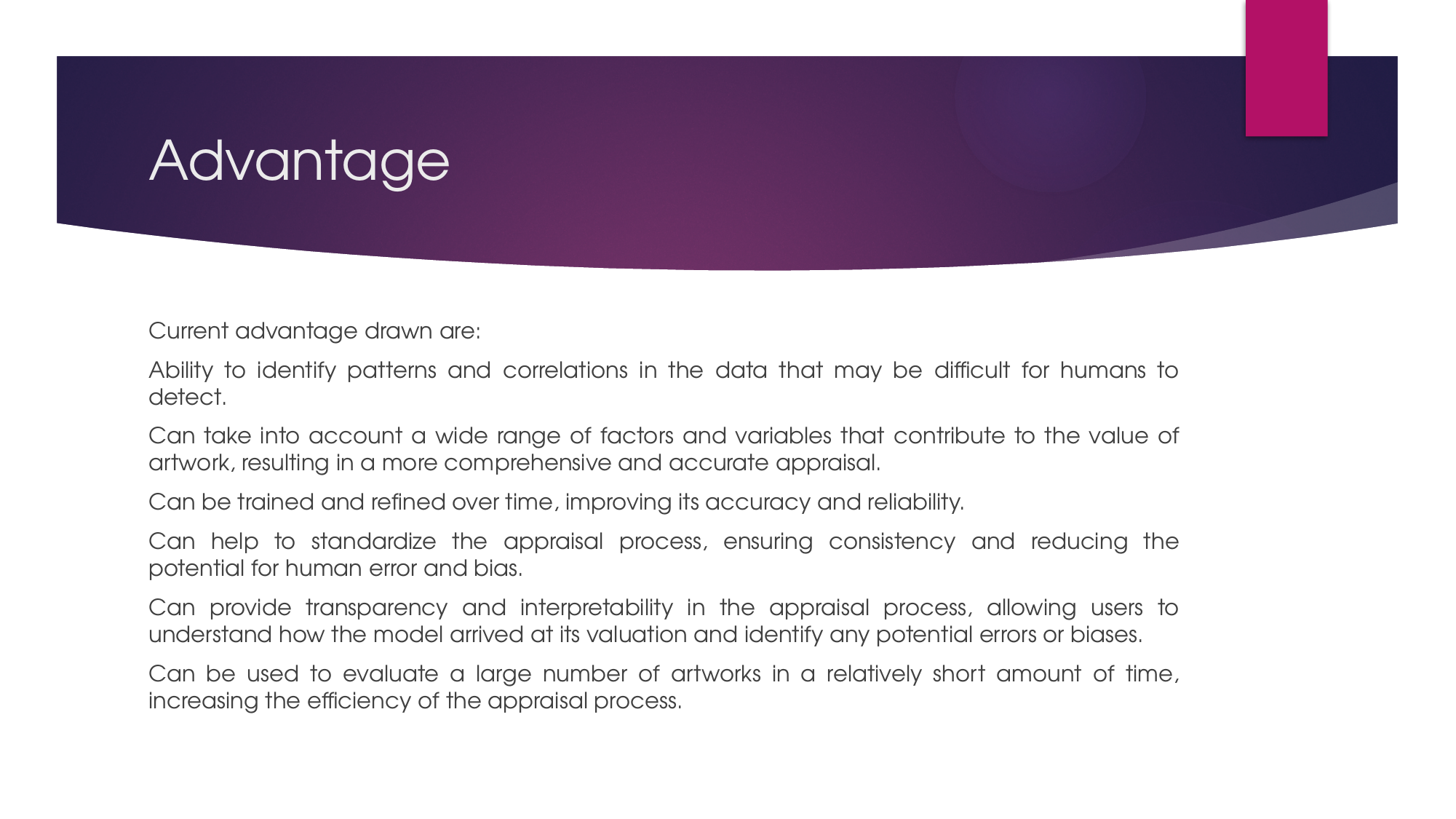

# Advantage
Current advantage drawn are:
Ability to identify patterns and correlations in the data that may be difficult for humans to detect.
Can take into account a wide range of factors and variables that contribute to the value of artwork, resulting in a more comprehensive and accurate appraisal.
Can be trained and refined over time, improving its accuracy and reliability.
Can help to standardize the appraisal process, ensuring consistency and reducing the potential for human error and bias.
Can provide transparency and interpretability in the appraisal process, allowing users to understand how the model arrived at its valuation and identify any potential errors or biases.
Can be used to evaluate a large number of artworks in a relatively short amount of time, increasing the efficiency of the appraisal process.